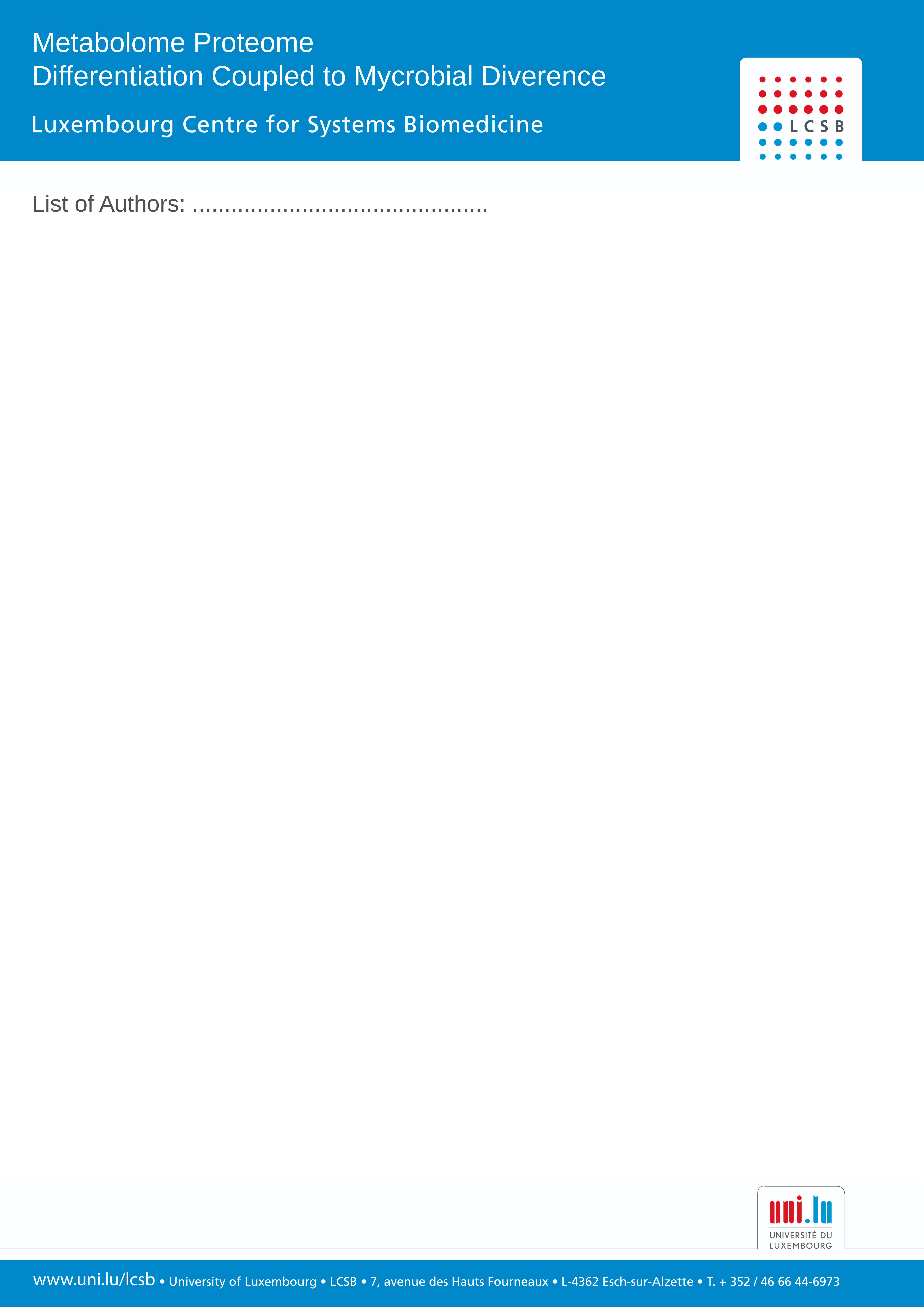

Metabolome Proteome
Differentiation Coupled to Mycrobial Diverence
List of Authors: ..............................................